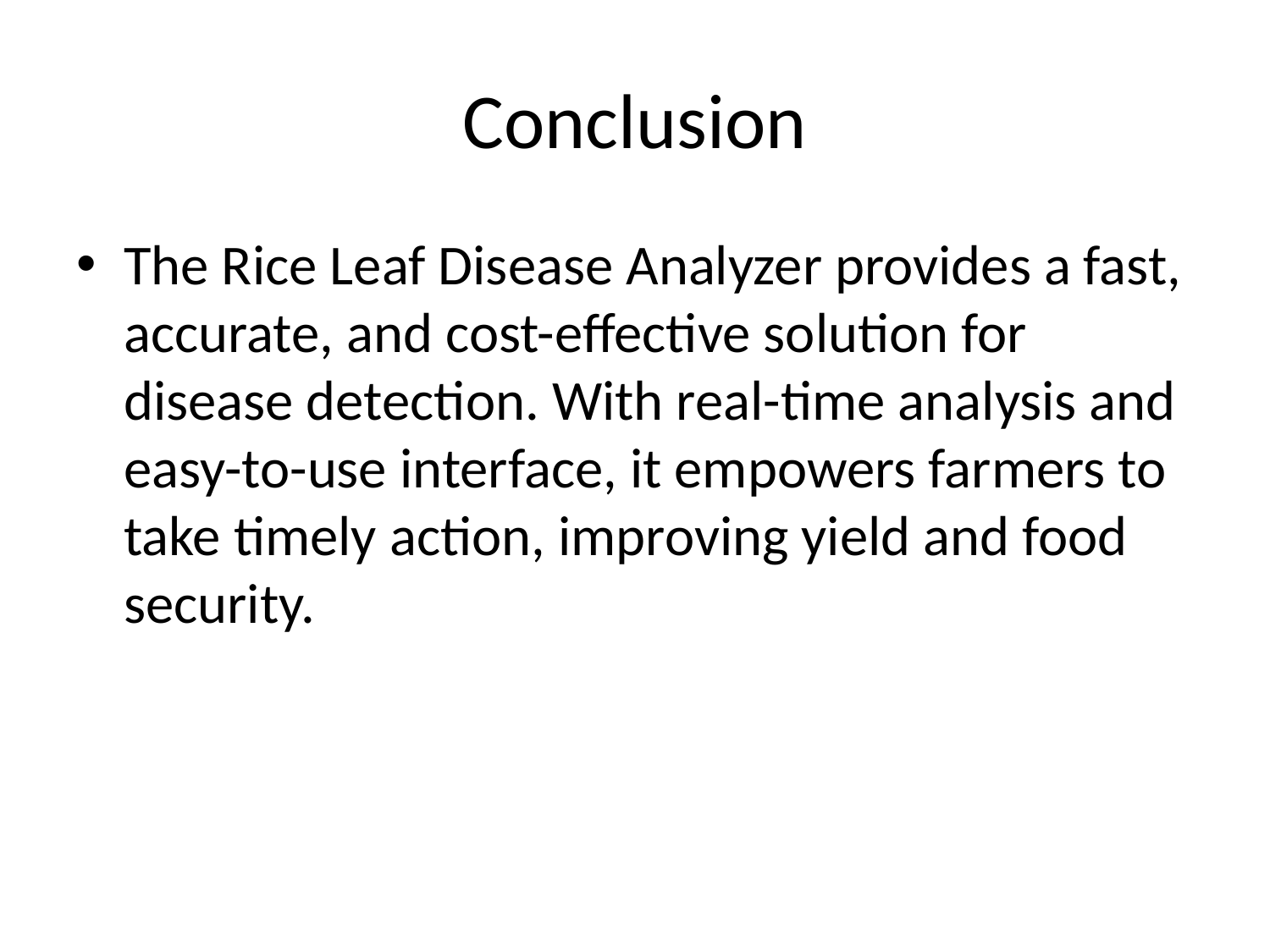

# Conclusion
The Rice Leaf Disease Analyzer provides a fast, accurate, and cost-effective solution for disease detection. With real-time analysis and easy-to-use interface, it empowers farmers to take timely action, improving yield and food security.